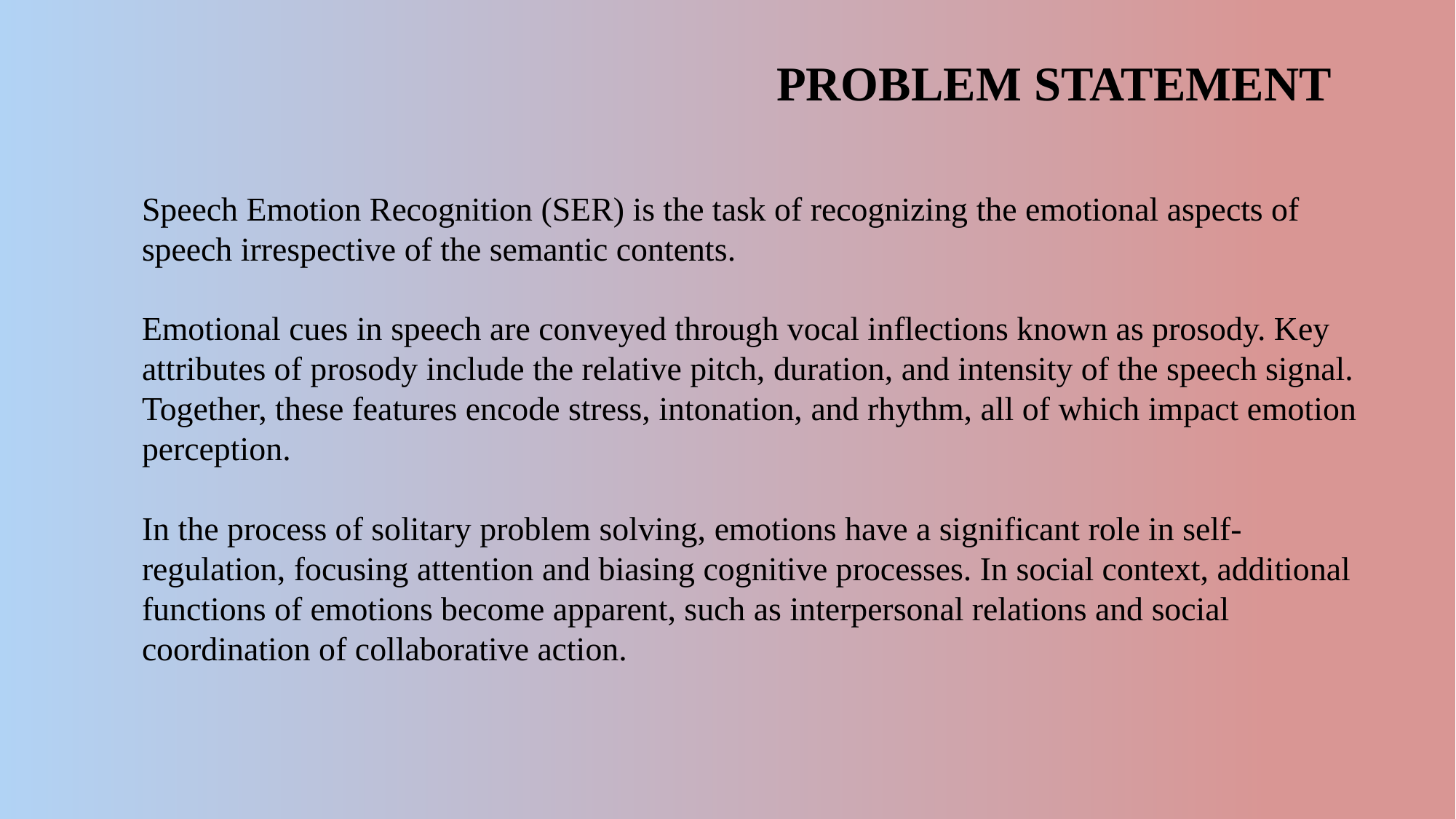

PROBLEM STATEMENT
Speech Emotion Recognition (SER) is the task of recognizing the emotional aspects of speech irrespective of the semantic contents.

Emotional cues in speech are conveyed through vocal inflections known as prosody. Key attributes of prosody include the relative pitch, duration, and intensity of the speech signal. Together, these features encode stress, intonation, and rhythm, all of which impact emotion perception.

In the process of solitary problem solving, emotions have a significant role in self-regulation, focusing attention and biasing cognitive processes. In social context, additional functions of emotions become apparent, such as interpersonal relations and social coordination of collaborative action.